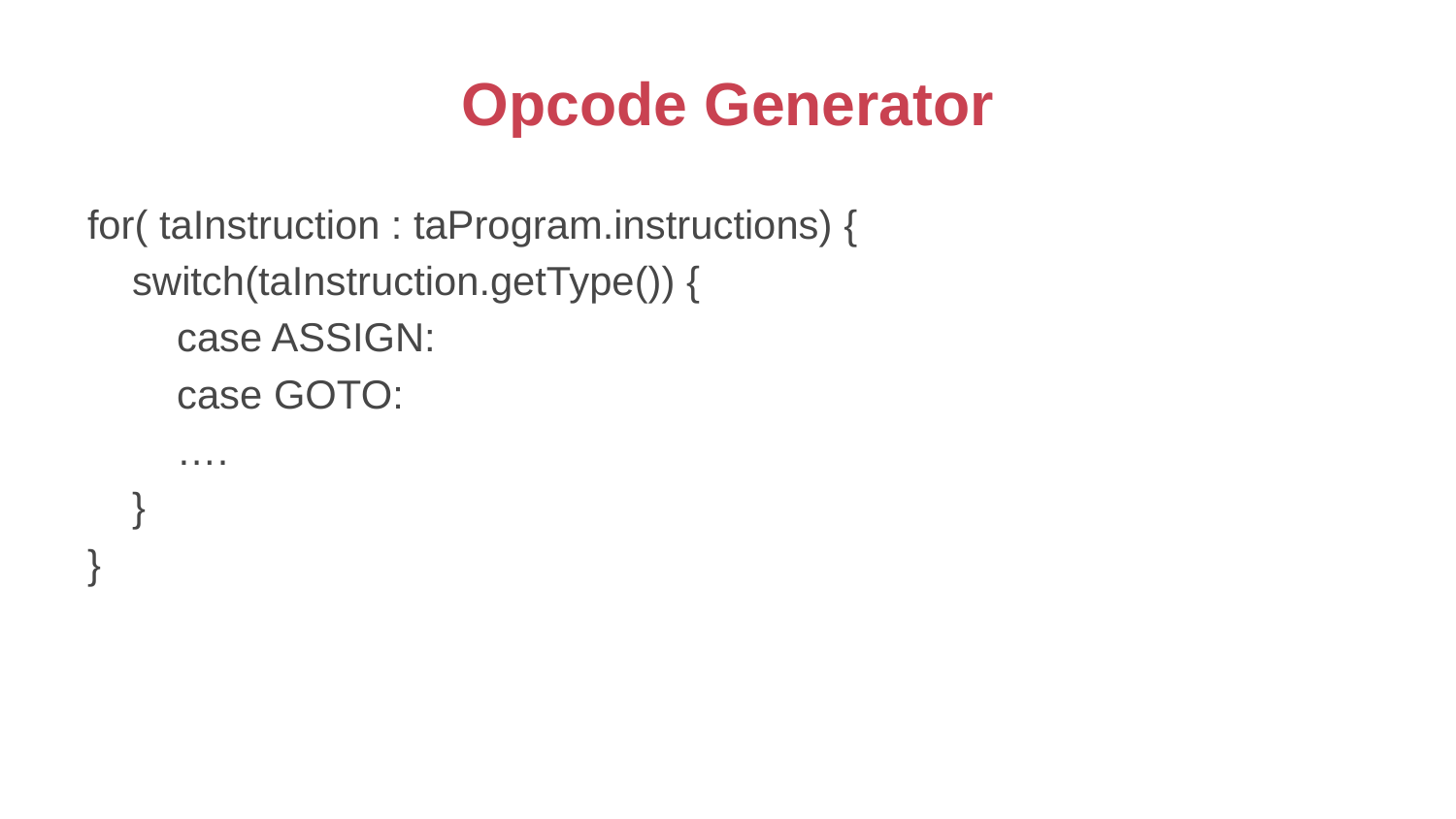

# Opcode Generator
for( taInstruction : taProgram.instructions) {
    switch(taInstruction.getType()) {
        case ASSIGN:
        case GOTO:
        ….
    }
}